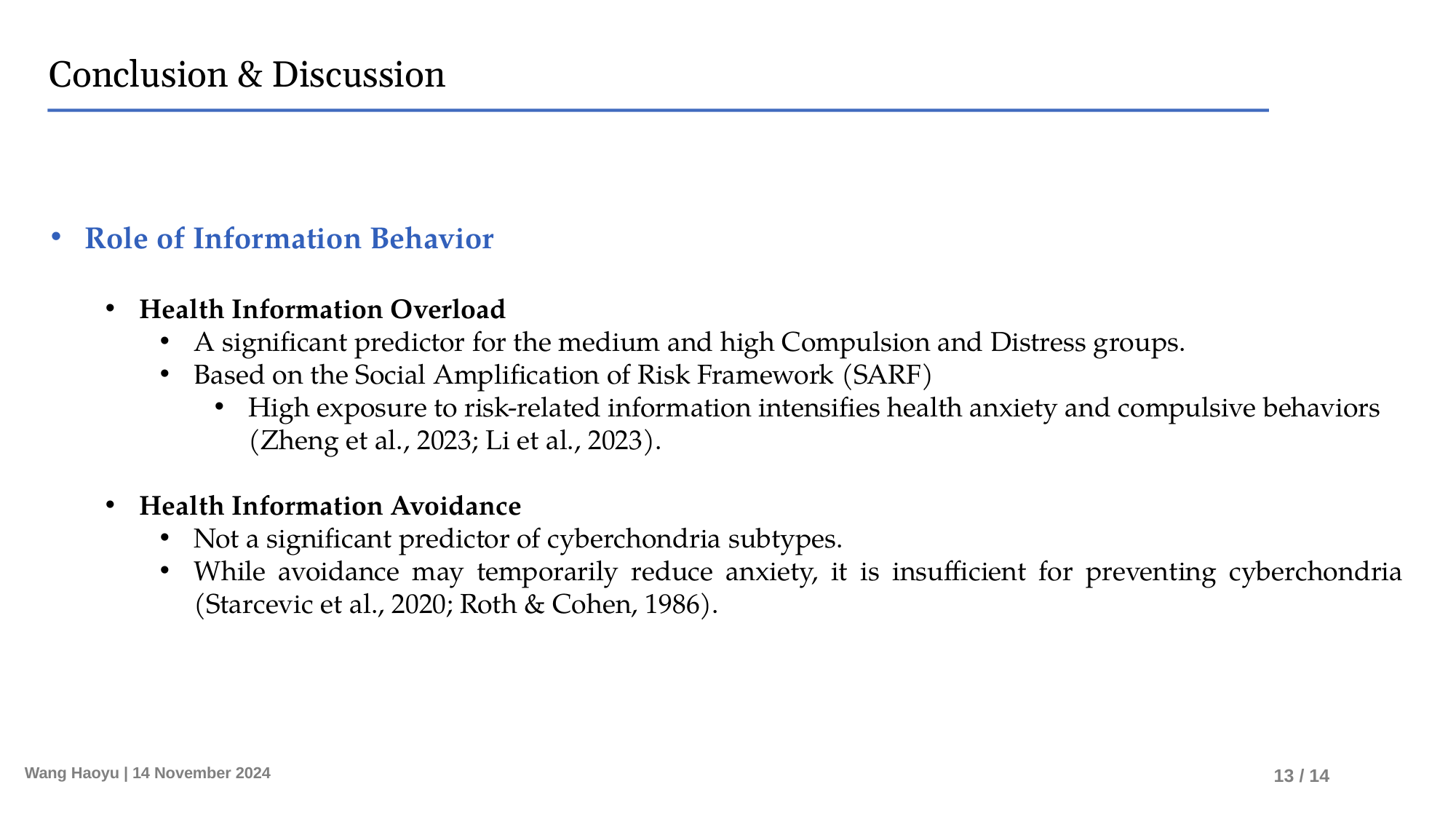

Conclusion & Discussion
Role of Information Behavior

Health Information Overload
A significant predictor for the medium and high Compulsion and Distress groups.
Based on the Social Amplification of Risk Framework (SARF)
High exposure to risk-related information intensifies health anxiety and compulsive behaviors (Zheng et al., 2023; Li et al., 2023).

Health Information Avoidance
Not a significant predictor of cyberchondria subtypes.
While avoidance may temporarily reduce anxiety, it is insufficient for preventing cyberchondria (Starcevic et al., 2020; Roth & Cohen, 1986).
Wang Haoyu | 14 November 2024
13 / 14